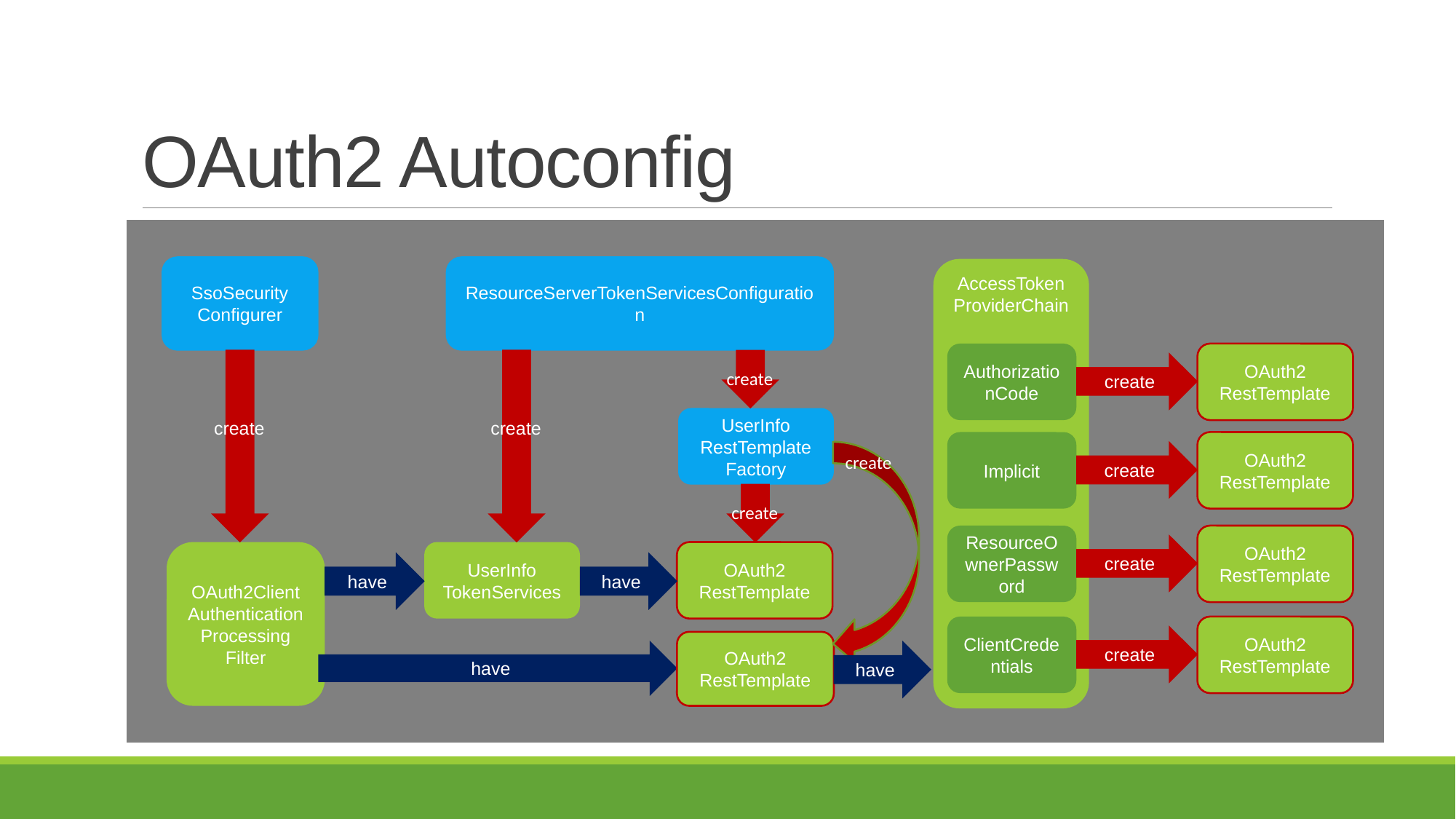

# OAuth2 Autoconfig
|  |
| --- |
ResourceServerTokenServicesConfiguration
SsoSecurity
Configurer
AccessToken
ProviderChain
AuthorizationCode
OAuth2
RestTemplate

create
create
UserInfo
RestTemplate
Factory
create
create
Implicit
OAuth2
RestTemplate
create

create

create
ResourceOwnerPassword
OAuth2
RestTemplate
create
OAuth2Client
Authentication
Processing
Filter
UserInfo
TokenServices
OAuth2
RestTemplate
have
have
ClientCredentials
OAuth2
RestTemplate
create
OAuth2
RestTemplate
have
have